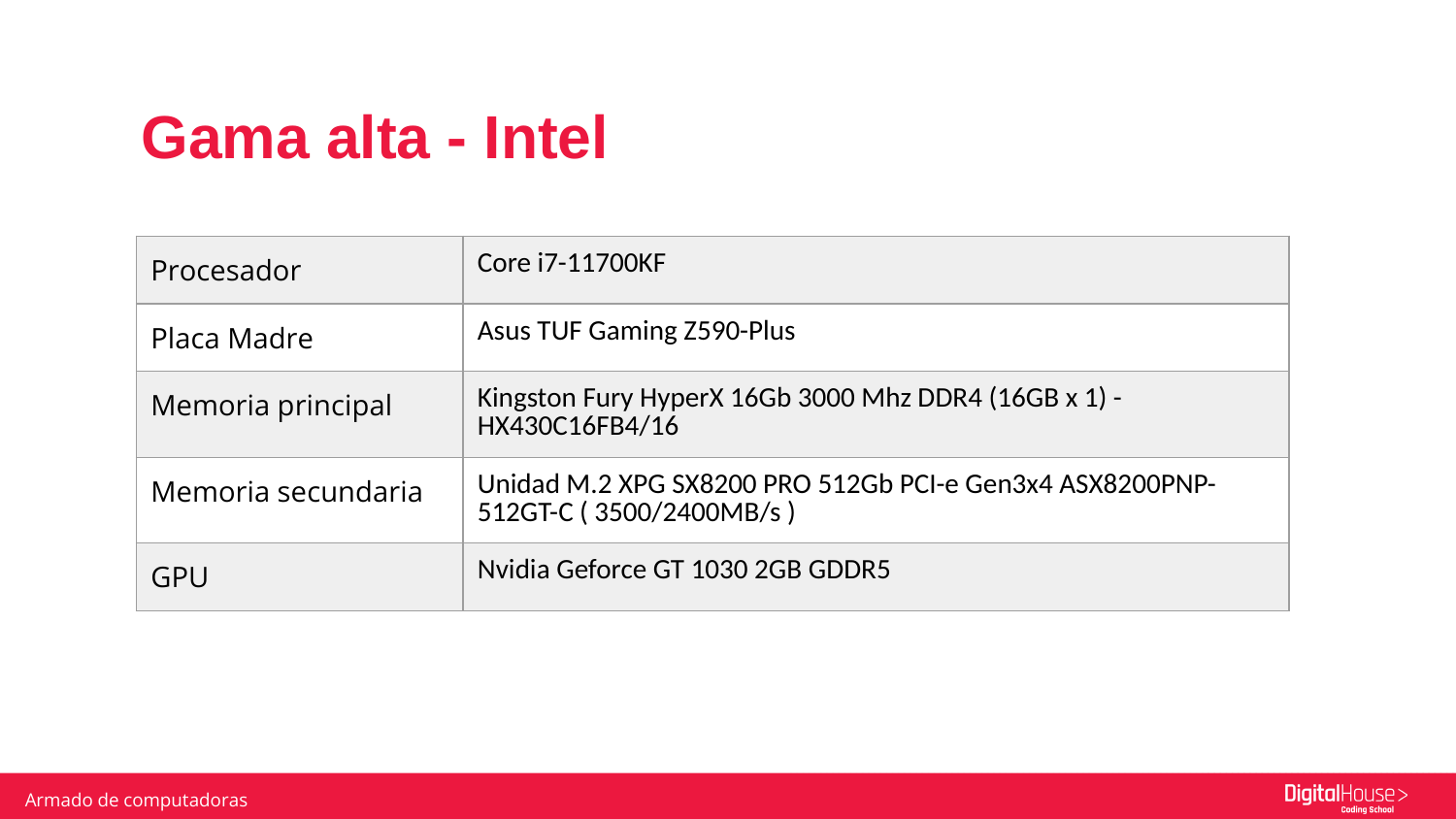

Gama alta - Intel
| Procesador | Core i7-11700KF |
| --- | --- |
| Placa Madre | Asus TUF Gaming Z590-Plus |
| Memoria principal | Kingston Fury HyperX 16Gb 3000 Mhz DDR4 (16GB x 1) - HX430C16FB4/16 |
| Memoria secundaria | Unidad M.2 XPG SX8200 PRO 512Gb PCI-e Gen3x4 ASX8200PNP-512GT-C ( 3500/2400MB/s ) |
| GPU | Nvidia Geforce GT 1030 2GB GDDR5 |